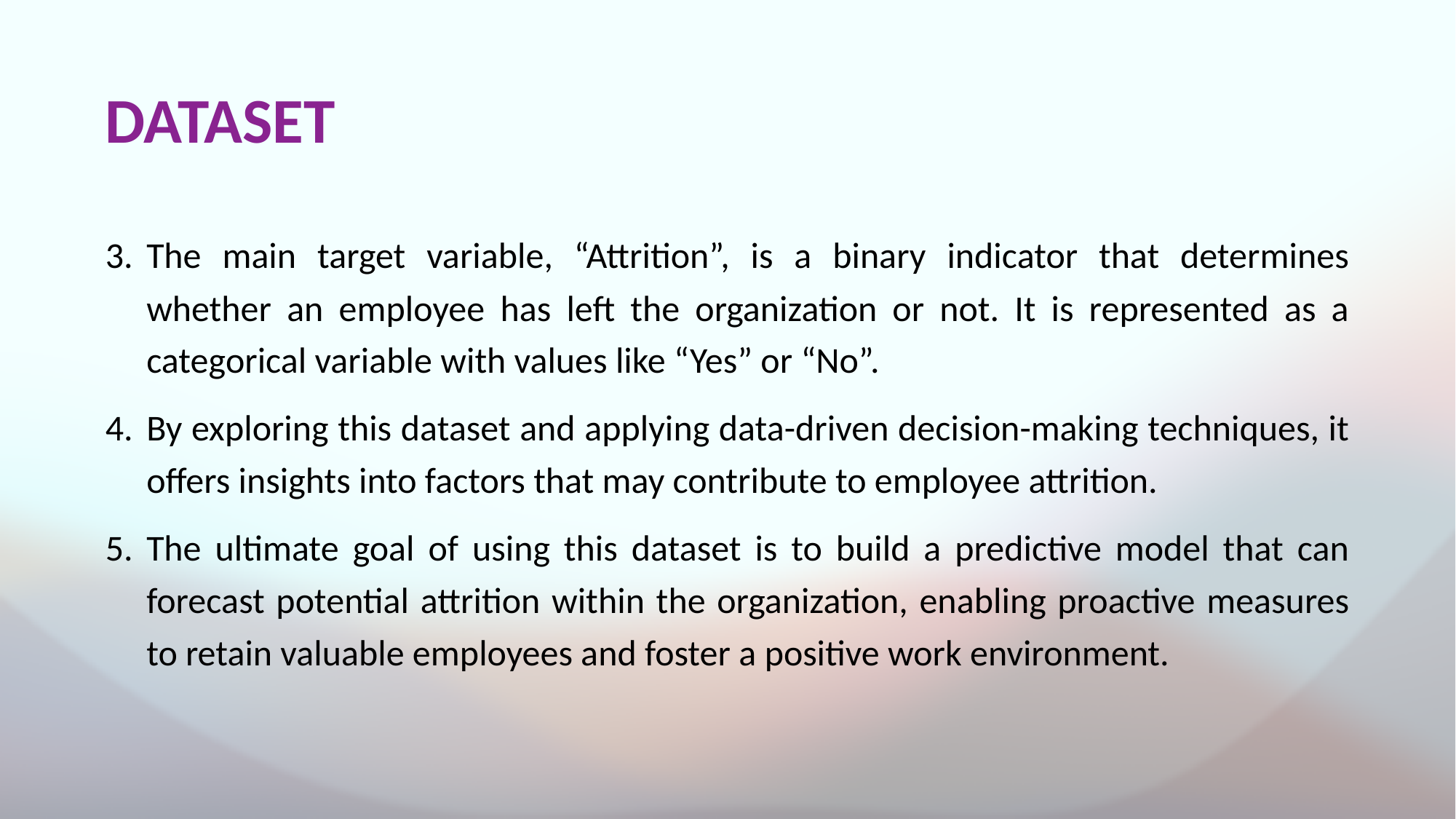

# DATASET
The main target variable, “Attrition”, is a binary indicator that determines whether an employee has left the organization or not. It is represented as a categorical variable with values like “Yes” or “No”.
By exploring this dataset and applying data-driven decision-making techniques, it offers insights into factors that may contribute to employee attrition.
The ultimate goal of using this dataset is to build a predictive model that can forecast potential attrition within the organization, enabling proactive measures to retain valuable employees and foster a positive work environment.